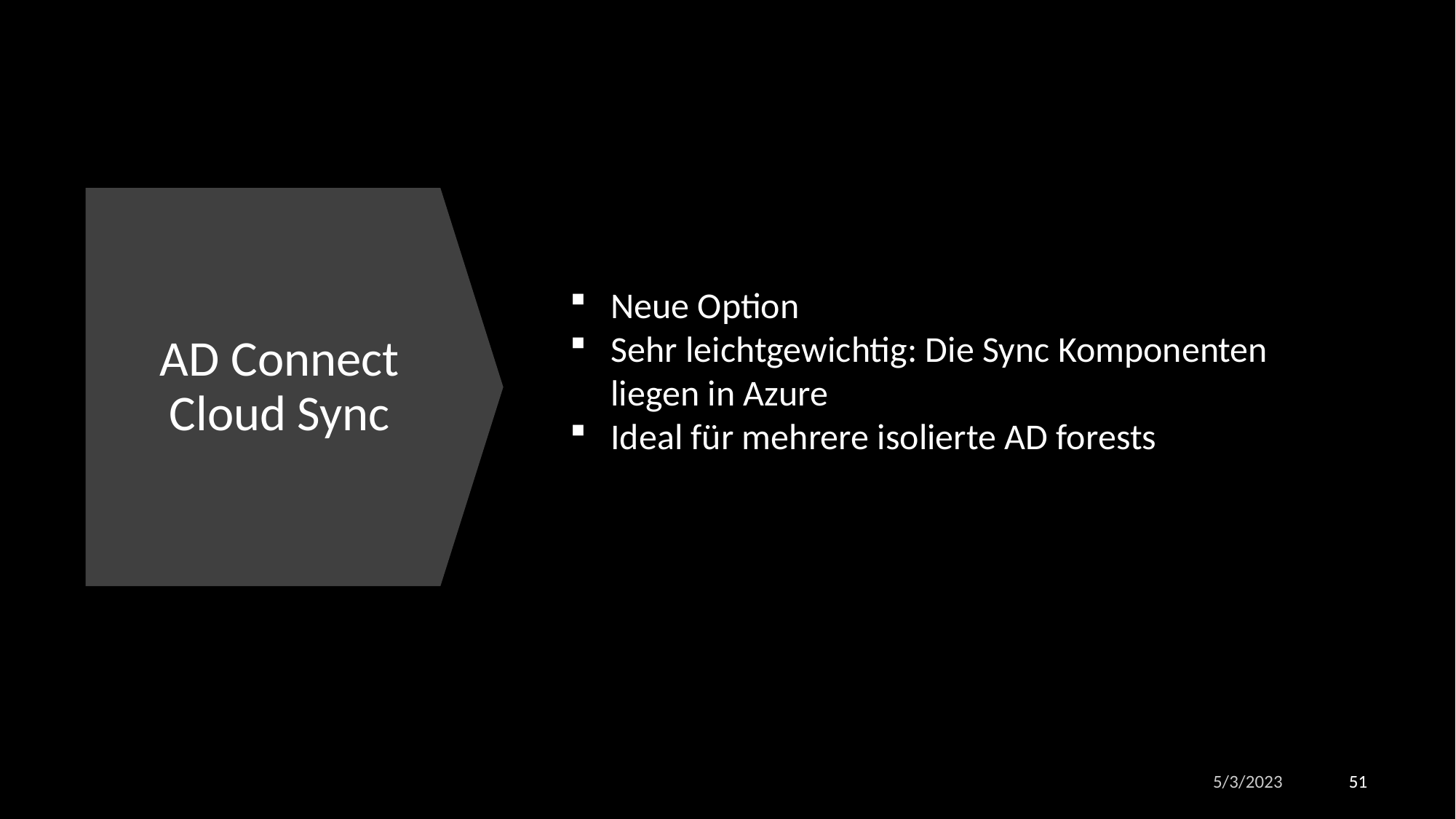

# AD Connect Cloud Sync
Neue Option
Sehr leichtgewichtig: Die Sync Komponenten liegen in Azure
Ideal für mehrere isolierte AD forests
5/3/2023
51
51